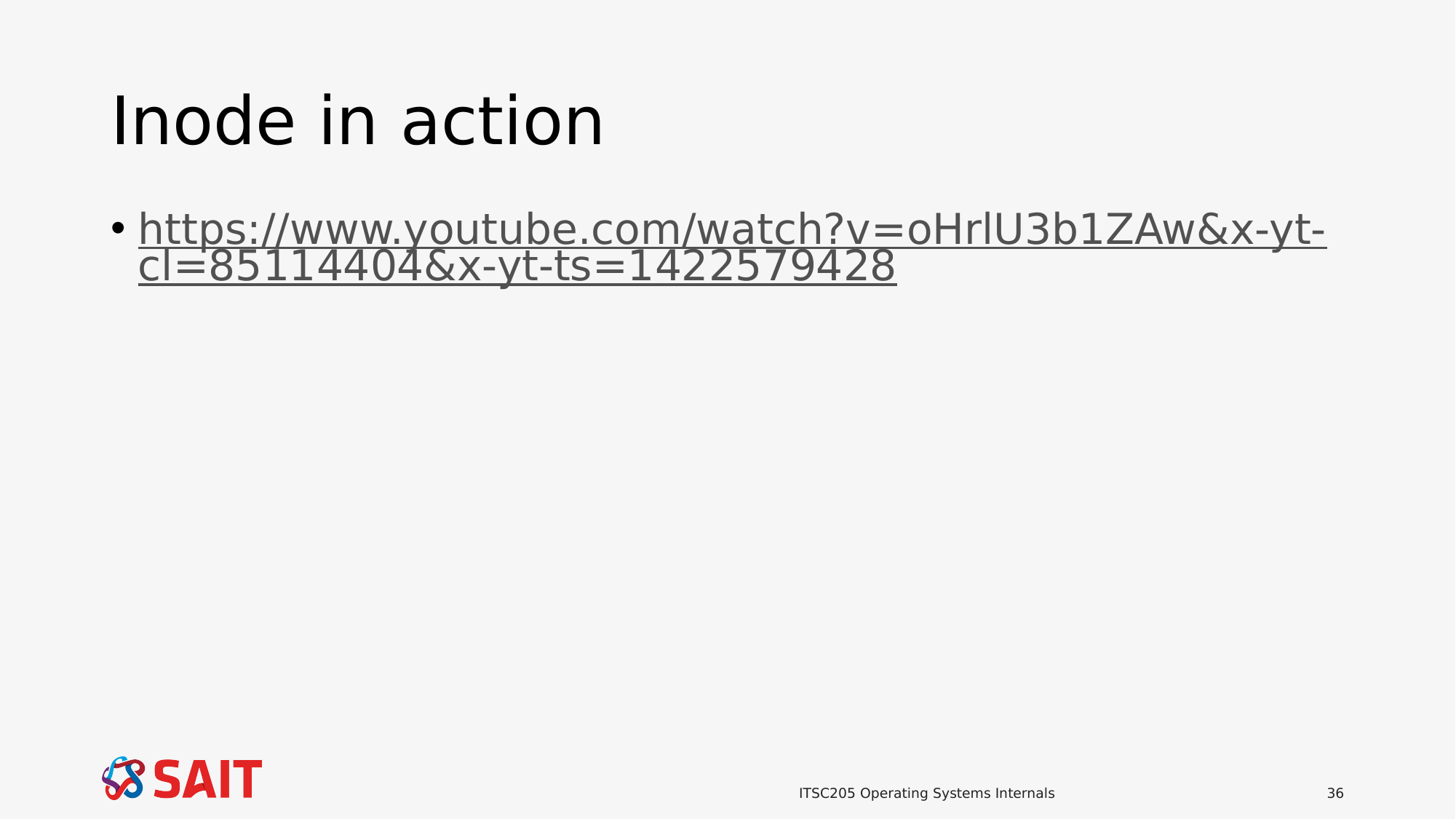

# Inode in action
https://www.youtube.com/watch?v=oHrlU3b1ZAw&x-yt-cl=85114404&x-yt-ts=1422579428

ITSC205 Operating Systems Internals
36